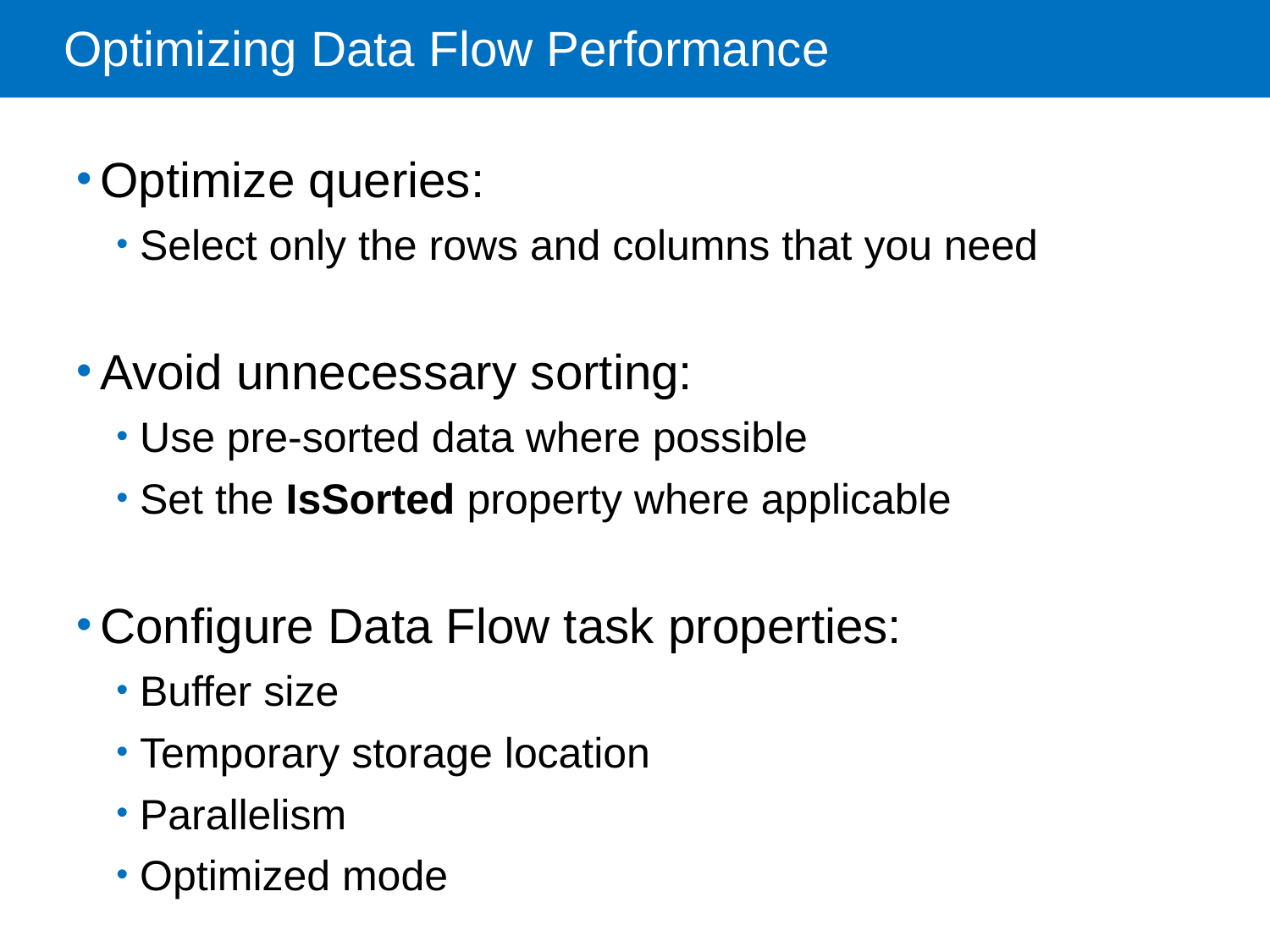

# Optimizing Data Flow Performance
Optimize queries:
Select only the rows and columns that you need

Avoid unnecessary sorting:
Use pre-sorted data where possible
Set the IsSorted property where applicable

Configure Data Flow task properties:
Buffer size
Temporary storage location
Parallelism
Optimized mode